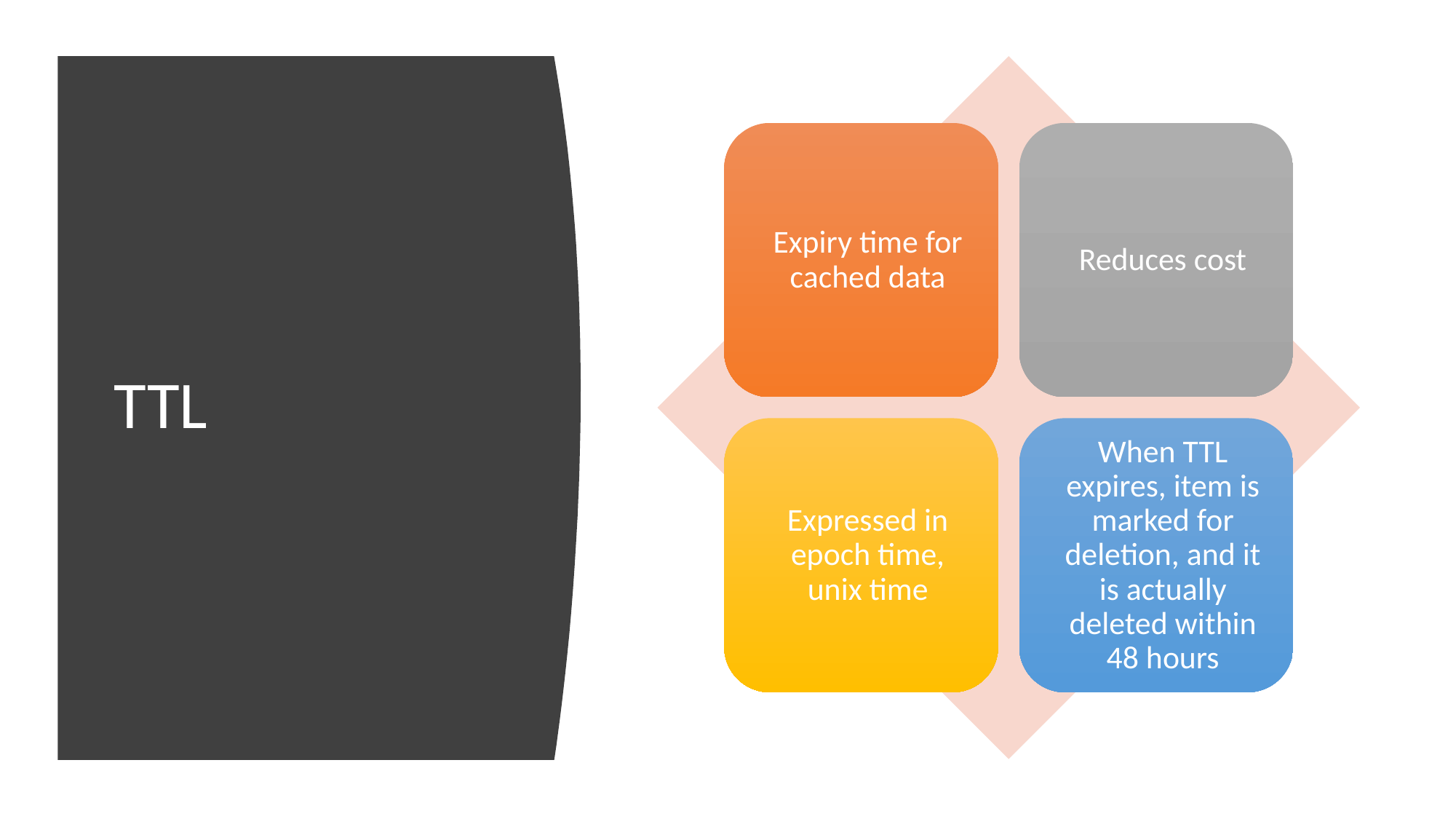

Expiry time for cached data
Reduces cost
Expressed in epoch time, unix time
When TTL expires, item is marked for deletion, and it is actually deleted within 48 hours

# TTL